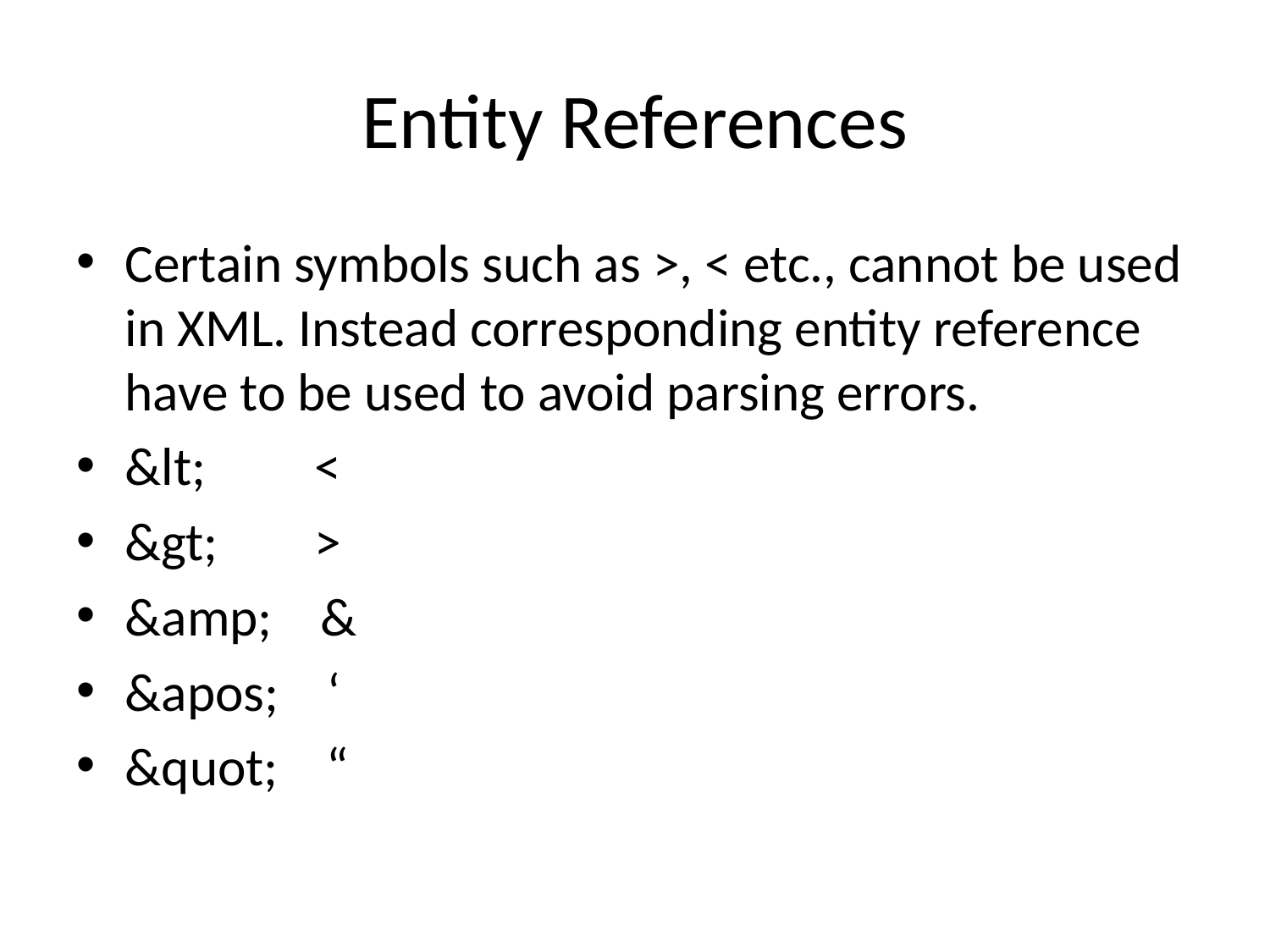

# Entity References
Certain symbols such as >, < etc., cannot be used in XML. Instead corresponding entity reference have to be used to avoid parsing errors.
&lt;         <
&gt;        >
&amp;    &
&apos;    ‘
&quot;    “